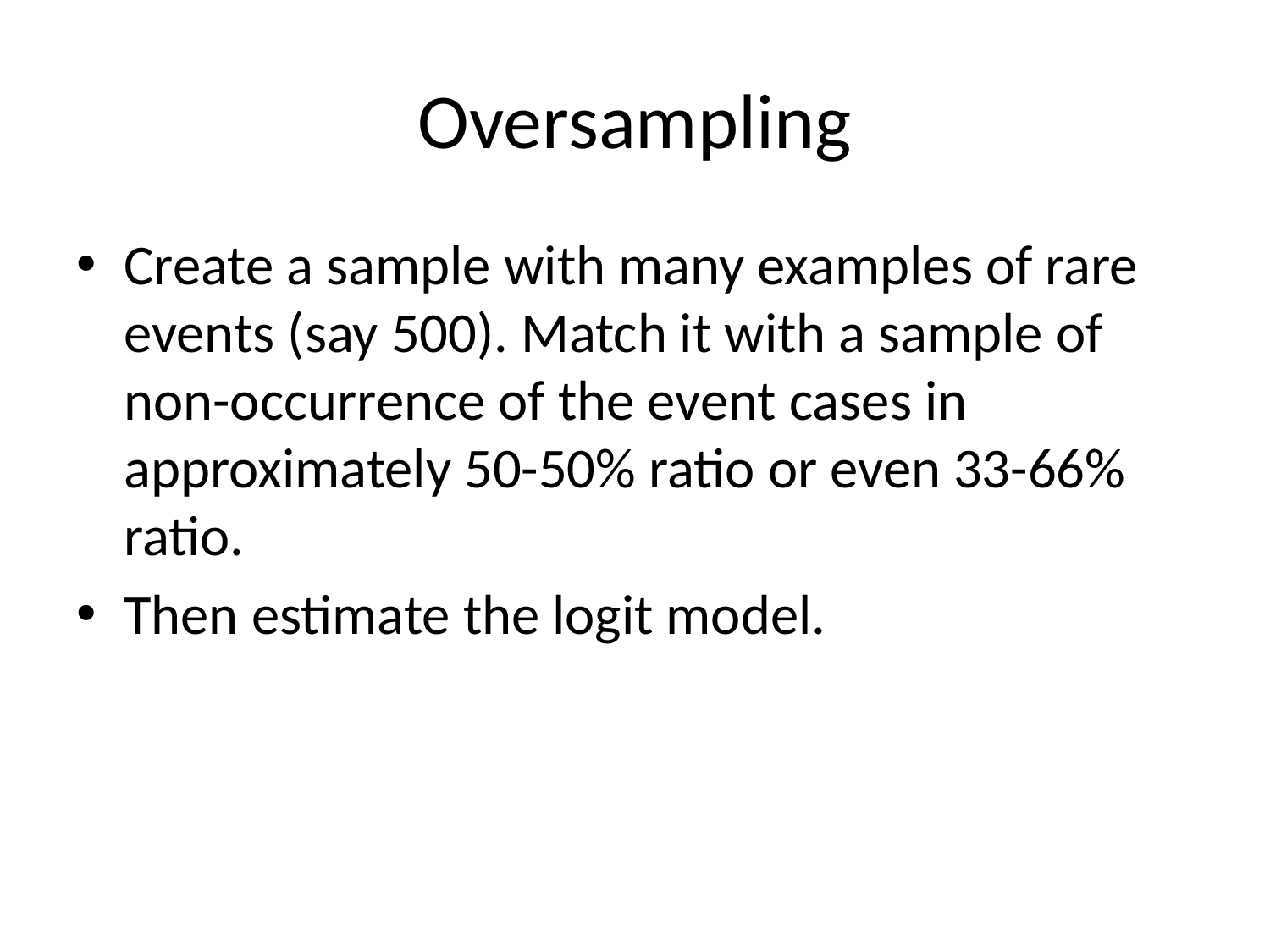

# Oversampling
Create a sample with many examples of rare events (say 500). Match it with a sample of non-occurrence of the event cases in approximately 50-50% ratio or even 33-66% ratio.
Then estimate the logit model.